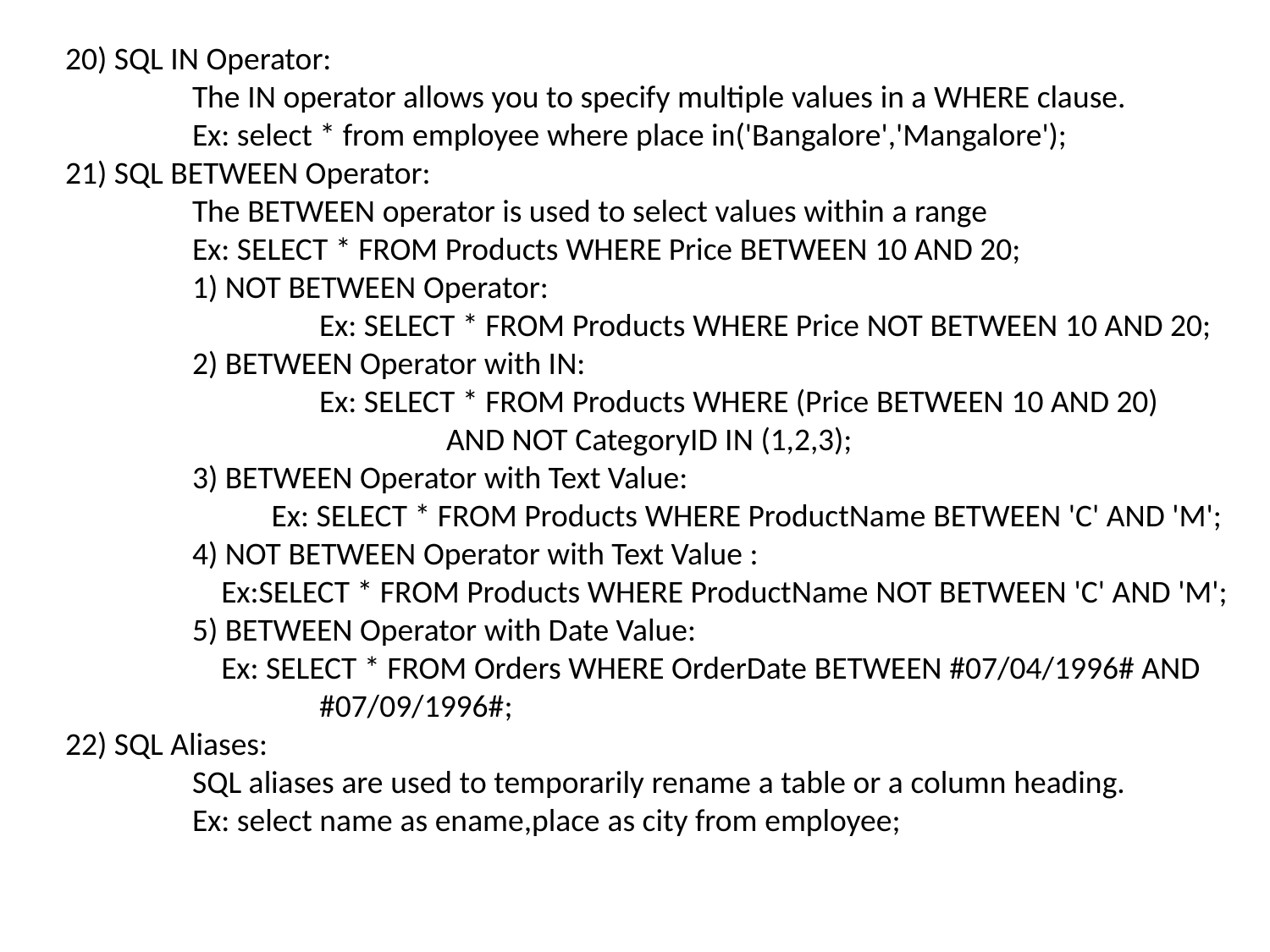

20) SQL IN Operator:
	The IN operator allows you to specify multiple values in a WHERE clause.
	Ex: select * from employee where place in('Bangalore','Mangalore');
21) SQL BETWEEN Operator:
	The BETWEEN operator is used to select values within a range
	Ex: SELECT * FROM Products WHERE Price BETWEEN 10 AND 20;
	1) NOT BETWEEN Operator:
		Ex: SELECT * FROM Products WHERE Price NOT BETWEEN 10 AND 20;
	2) BETWEEN Operator with IN:
		Ex: SELECT * FROM Products WHERE (Price BETWEEN 10 AND 20)
			AND NOT CategoryID IN (1,2,3);
	3) BETWEEN Operator with Text Value:
	           Ex: SELECT * FROM Products WHERE ProductName BETWEEN 'C' AND 'M';
	4) NOT BETWEEN Operator with Text Value :
	    Ex:SELECT * FROM Products WHERE ProductName NOT BETWEEN 'C' AND 'M';
	5) BETWEEN Operator with Date Value:
	    Ex: SELECT * FROM Orders WHERE OrderDate BETWEEN #07/04/1996# AND 			#07/09/1996#;
22) SQL Aliases:
	SQL aliases are used to temporarily rename a table or a column heading.
	Ex: select name as ename,place as city from employee;